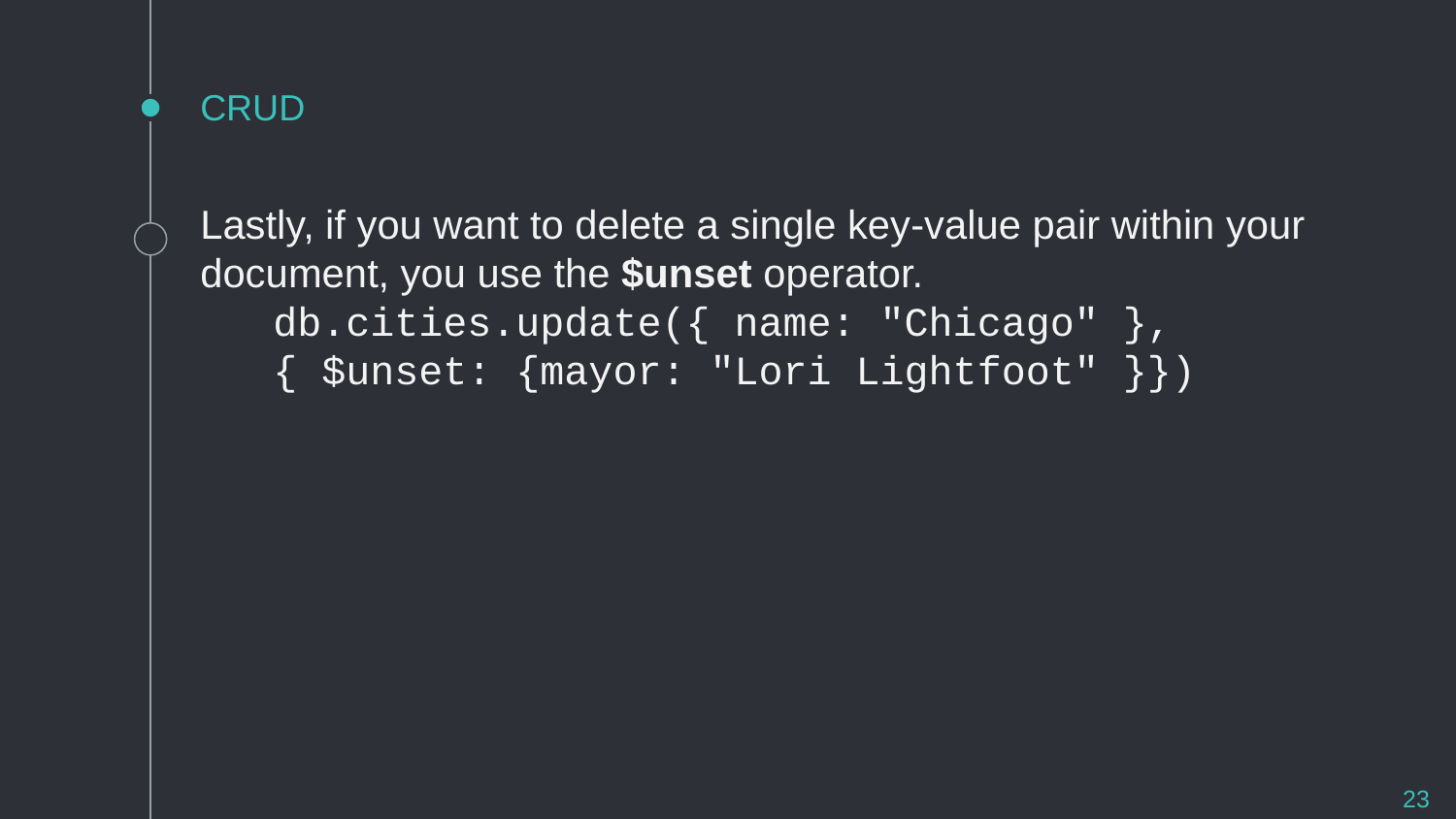

# CRUD
Lastly, if you want to delete a single key-value pair within your document, you use the $unset operator.
db.cities.update({ name: "Chicago" },
{ $unset: {mayor: "Lori Lightfoot" }})
23